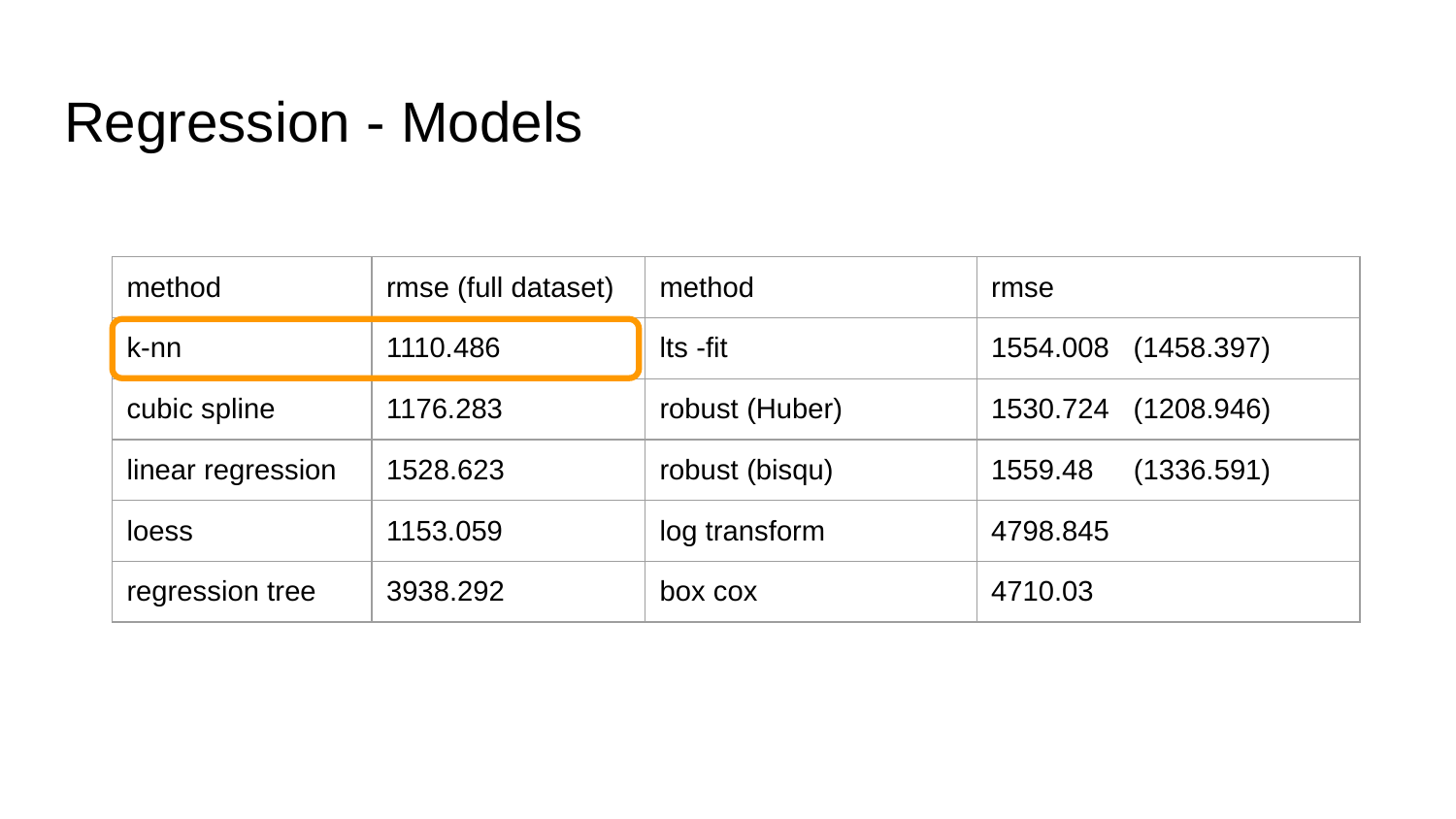

# Regression - Models

| method | rmse (full dataset) | method | rmse |
| --- | --- | --- | --- |
| k-nn | 1110.486 | lts -fit | 1554.008 (1458.397) |
| cubic spline | 1176.283 | robust (Huber) | 1530.724 (1208.946) |
| linear regression | 1528.623 | robust (bisqu) | 1559.48 (1336.591) |
| loess | 1153.059 | log transform | 4798.845 |
| regression tree | 3938.292 | box cox | 4710.03 |